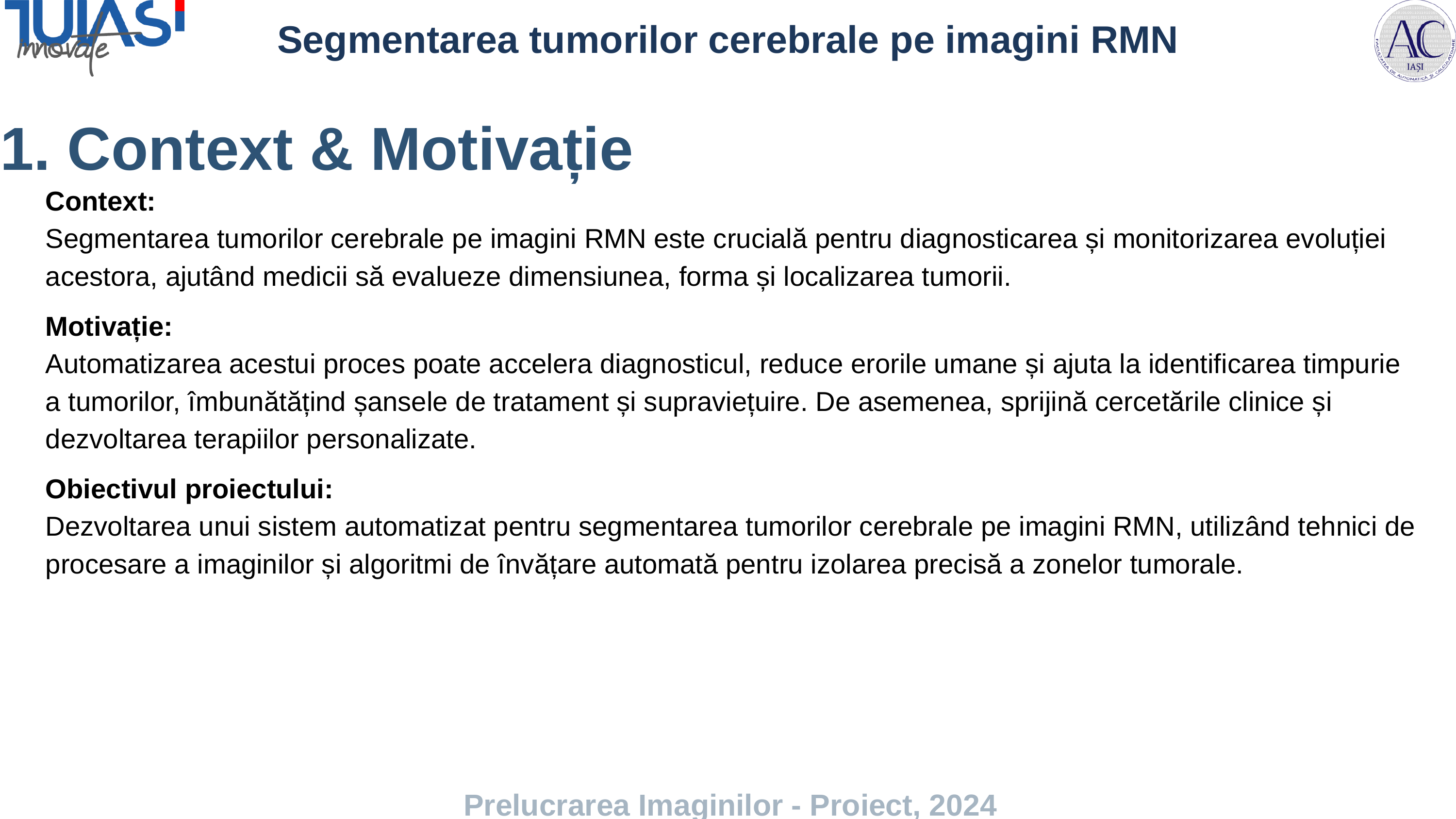

Segmentarea tumorilor cerebrale pe imagini RMN
1. Context & Motivație
Context:
Segmentarea tumorilor cerebrale pe imagini RMN este crucială pentru diagnosticarea și monitorizarea evoluției acestora, ajutând medicii să evalueze dimensiunea, forma și localizarea tumorii.
Motivație:
Automatizarea acestui proces poate accelera diagnosticul, reduce erorile umane și ajuta la identificarea timpurie a tumorilor, îmbunătățind șansele de tratament și supraviețuire. De asemenea, sprijină cercetările clinice și dezvoltarea terapiilor personalizate.
Obiectivul proiectului:
Dezvoltarea unui sistem automatizat pentru segmentarea tumorilor cerebrale pe imagini RMN, utilizând tehnici de procesare a imaginilor și algoritmi de învățare automată pentru izolarea precisă a zonelor tumorale.

Prelucrarea Imaginilor - Proiect, 2024